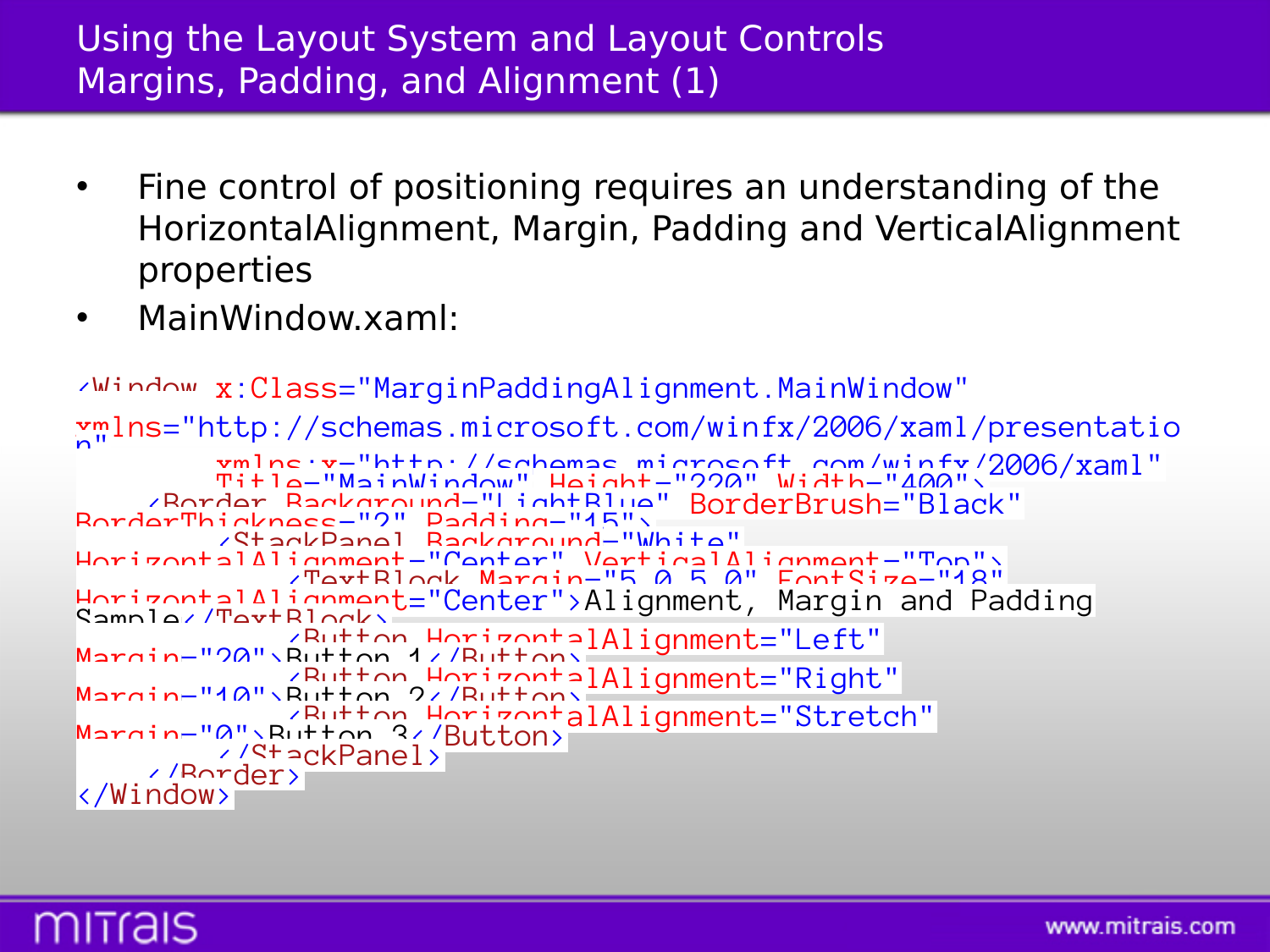

# Using the Layout System and Layout Controls Margins, Padding, and Alignment (1)
Fine control of positioning requires an understanding of the HorizontalAlignment, Margin, Padding and VerticalAlignment properties
MainWindow.xaml:

<Window x:Class="MarginPaddingAlignment.MainWindow"
        xmlns="http://schemas.microsoft.com/winfx/2006/xaml/presentation"
        xmlns:x="http://schemas.microsoft.com/winfx/2006/xaml"
        Title="MainWindow" Height="220" Width="400">
    <Border Background="LightBlue" BorderBrush="Black" BorderThickness="2" Padding="15">
        <StackPanel Background="White" HorizontalAlignment="Center" VerticalAlignment="Top">
            <TextBlock Margin="5,0,5,0" FontSize="18" HorizontalAlignment="Center">Alignment, Margin and Padding Sample</TextBlock>
            <Button HorizontalAlignment="Left" Margin="20">Button 1</Button>
            <Button HorizontalAlignment="Right" Margin="10">Button 2</Button>
            <Button HorizontalAlignment="Stretch" Margin="0">Button 3</Button>
        </StackPanel>
    </Border>
</Window>